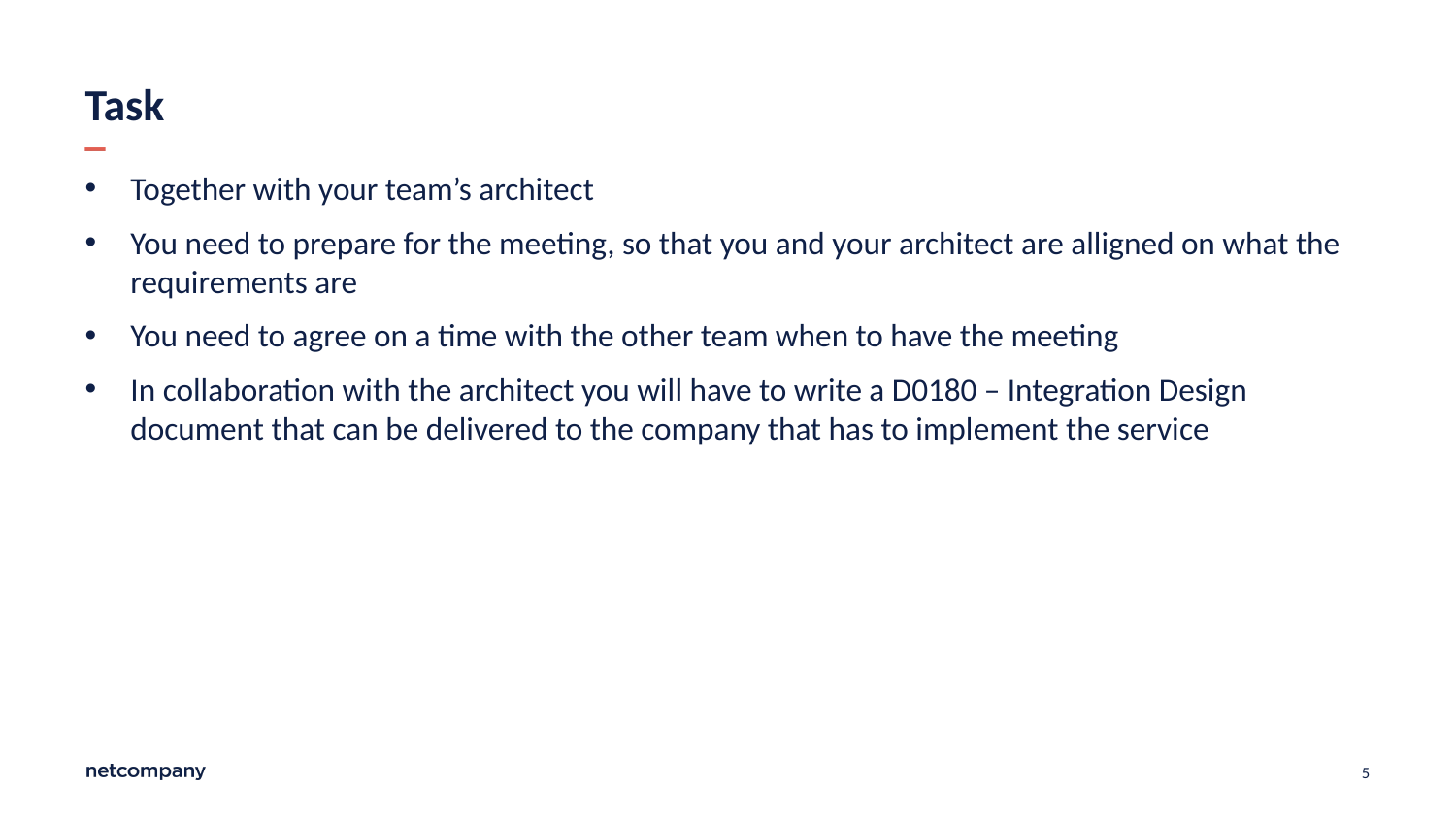

# Task
Together with your team’s architect
You need to prepare for the meeting, so that you and your architect are alligned on what the requirements are
You need to agree on a time with the other team when to have the meeting
In collaboration with the architect you will have to write a D0180 – Integration Design document that can be delivered to the company that has to implement the service